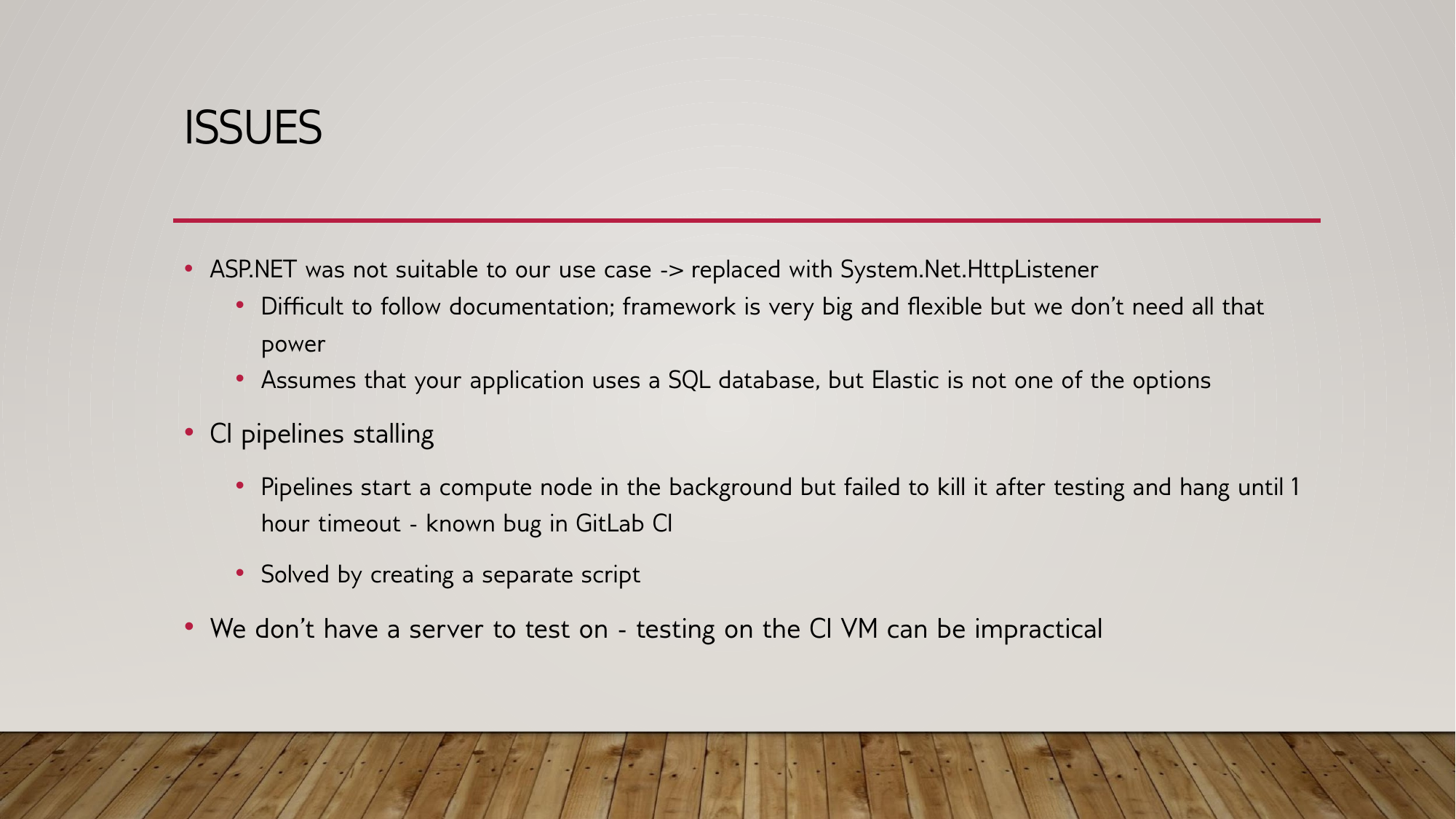

# ISSUES
ASP.NET was not suitable to our use case -> replaced with System.Net.HttpListener
Difficult to follow documentation; framework is very big and flexible but we don’t need all that power
Assumes that your application uses a SQL database, but Elastic is not one of the options
CI pipelines stalling
Pipelines start a compute node in the background but failed to kill it after testing and hang until 1 hour timeout - known bug in GitLab CI
Solved by creating a separate script
We don’t have a server to test on - testing on the CI VM can be impractical